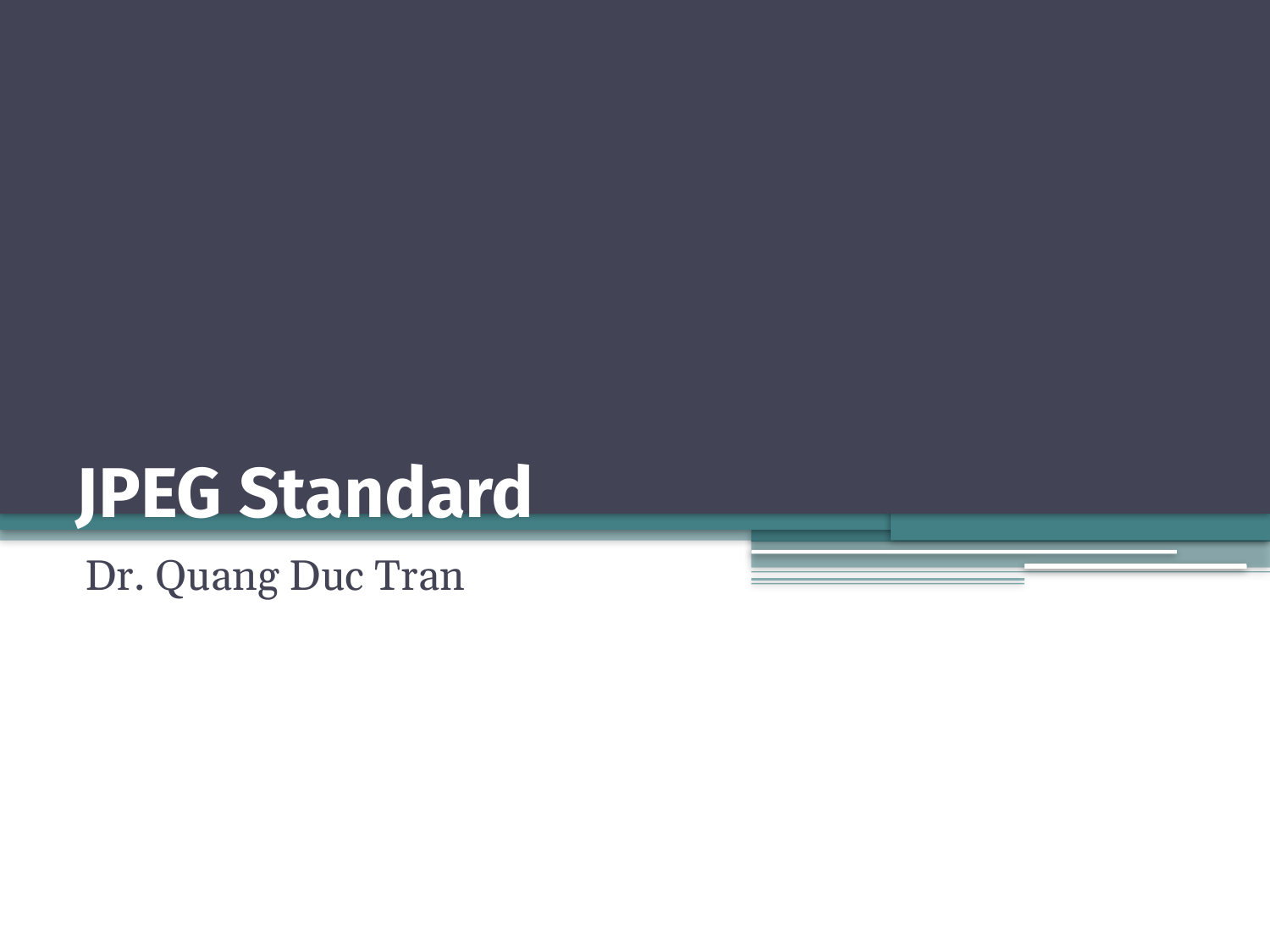

# JPEG Standard
Dr. Quang Duc Tran